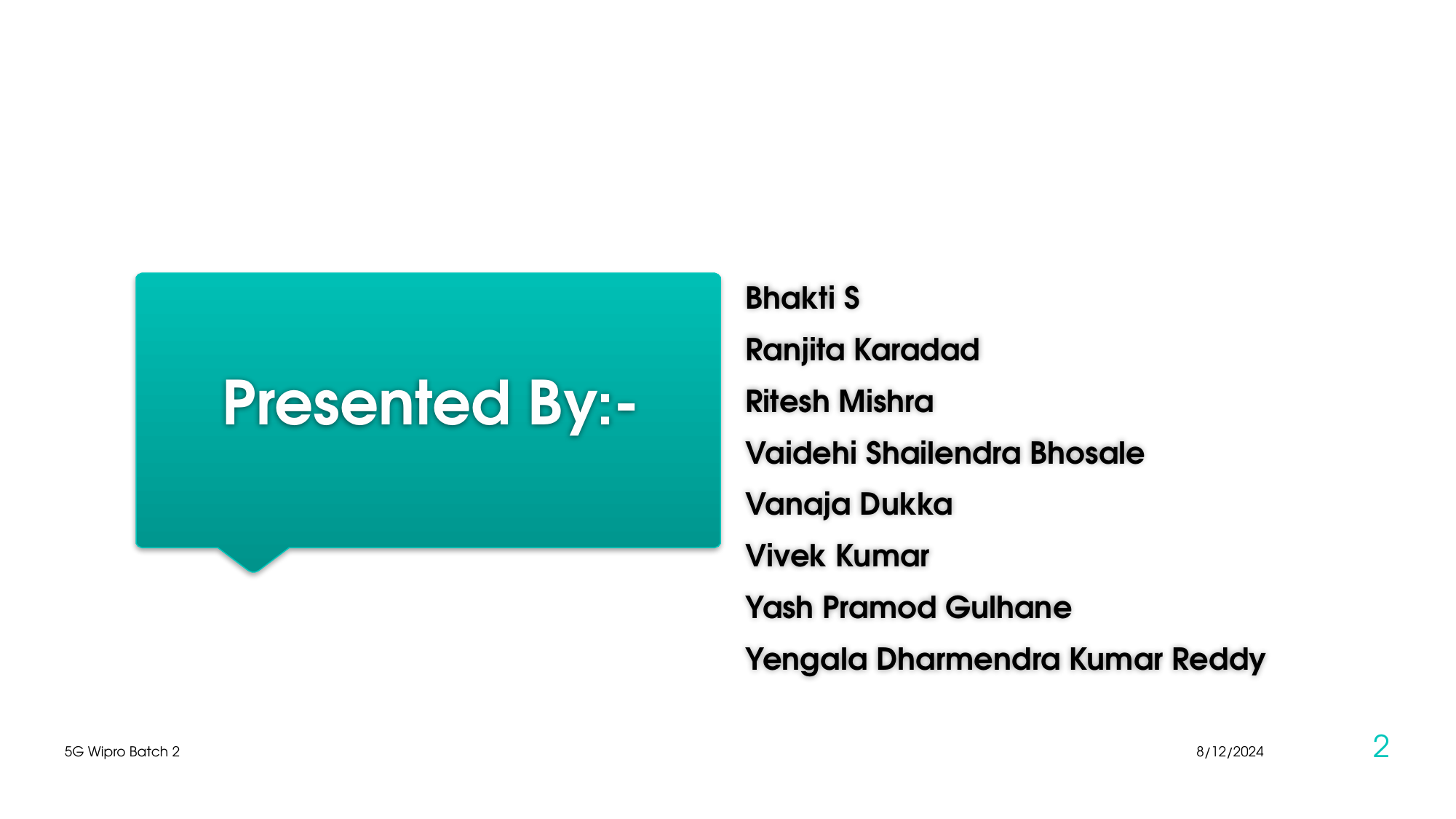

# Presented By:-
Bhakti S
Ranjita Karadad
Ritesh Mishra
Vaidehi Shailendra Bhosale
Vanaja Dukka
Vivek Kumar
Yash Pramod Gulhane
Yengala Dharmendra Kumar Reddy
2
5G Wipro Batch 2
8/12/2024